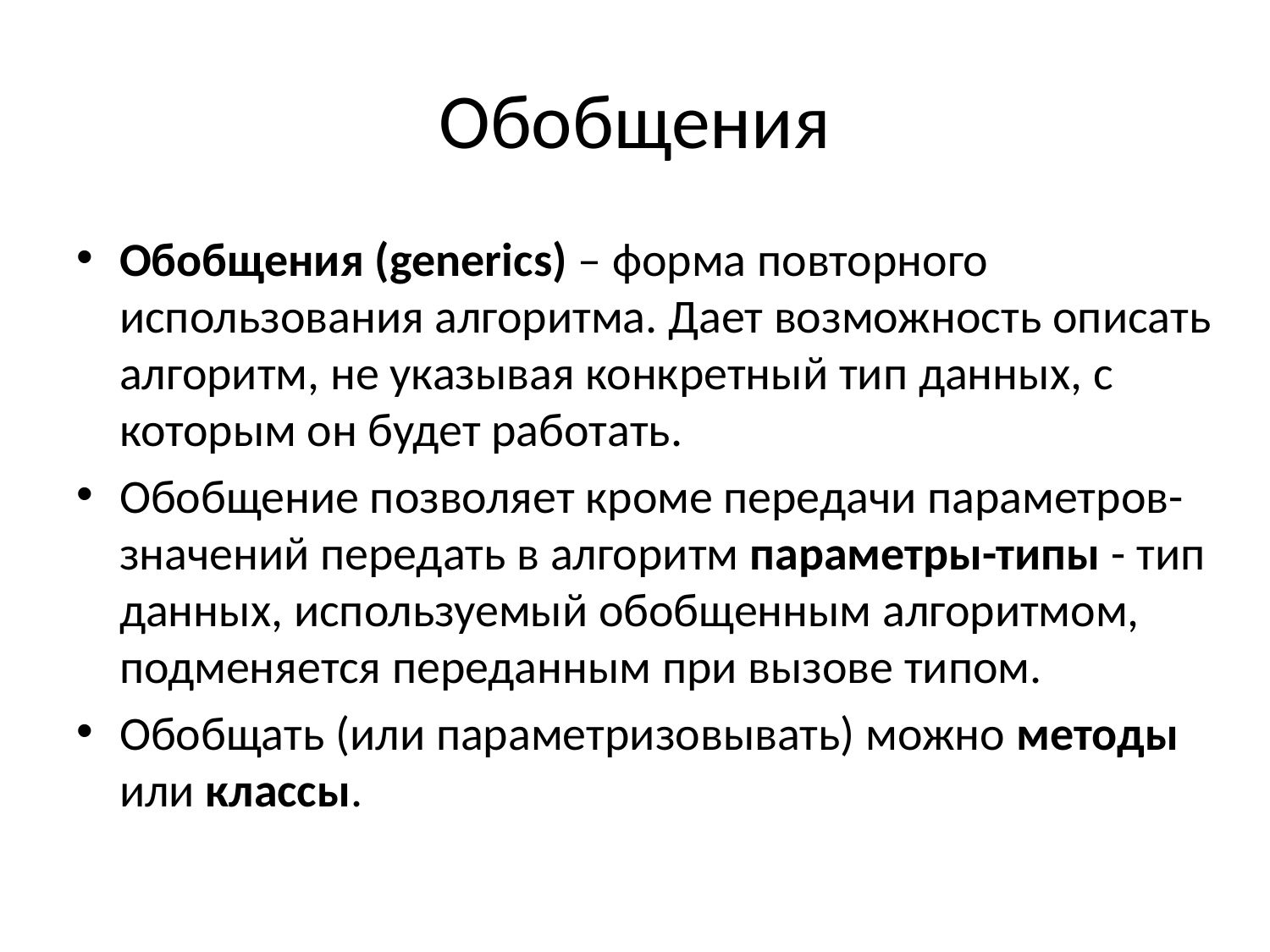

# Обобщения
Обобщения (generics) – форма повторного использования алгоритма. Дает возможность описать алгоритм, не указывая конкретный тип данных, с которым он будет работать.
Обобщение позволяет кроме передачи параметров-значений передать в алгоритм параметры-типы - тип данных, используемый обобщенным алгоритмом, подменяется переданным при вызове типом.
Обобщать (или параметризовывать) можно методы или классы.